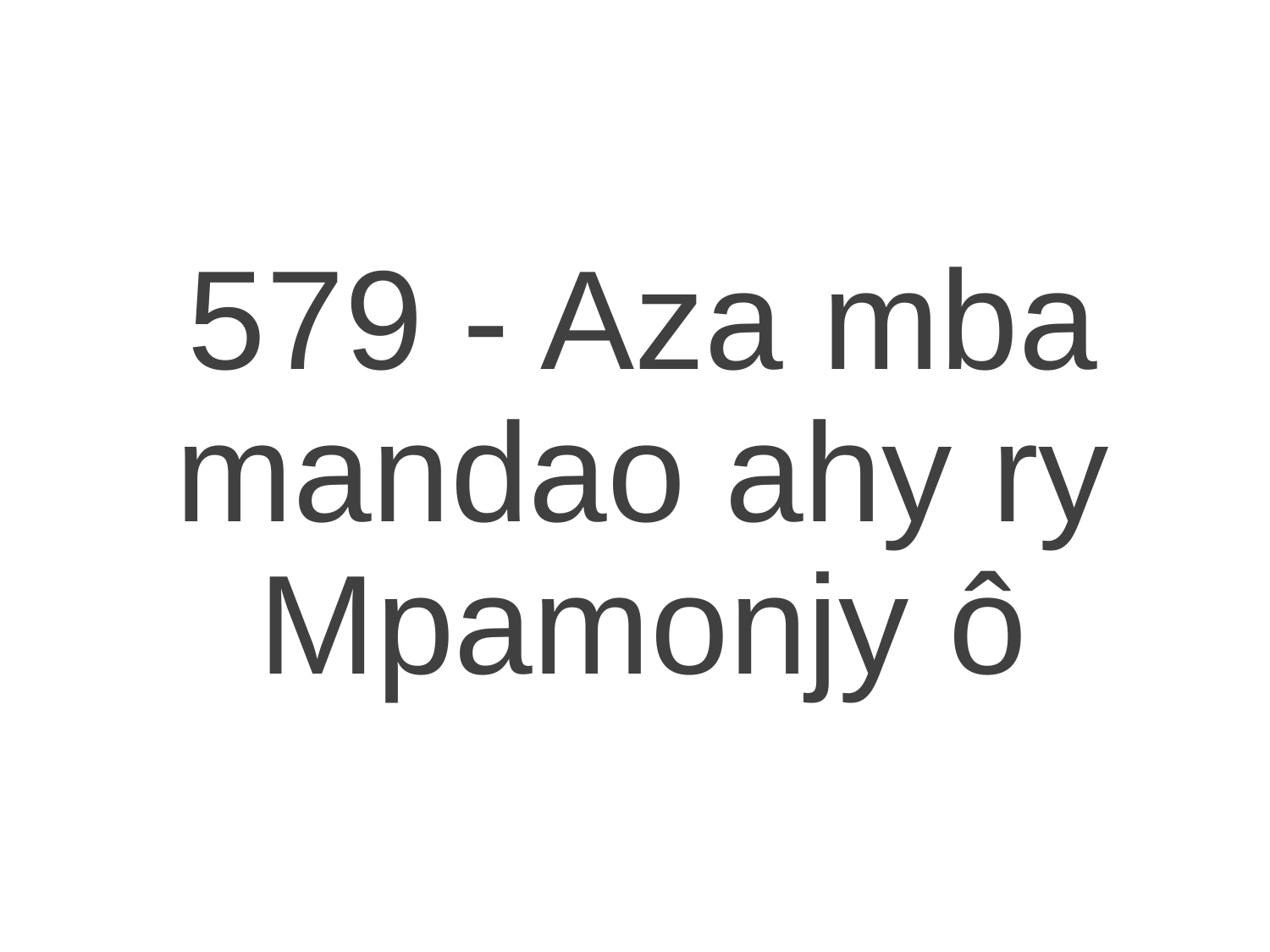

579 - Aza mba mandao ahy ry Mpamonjy ô